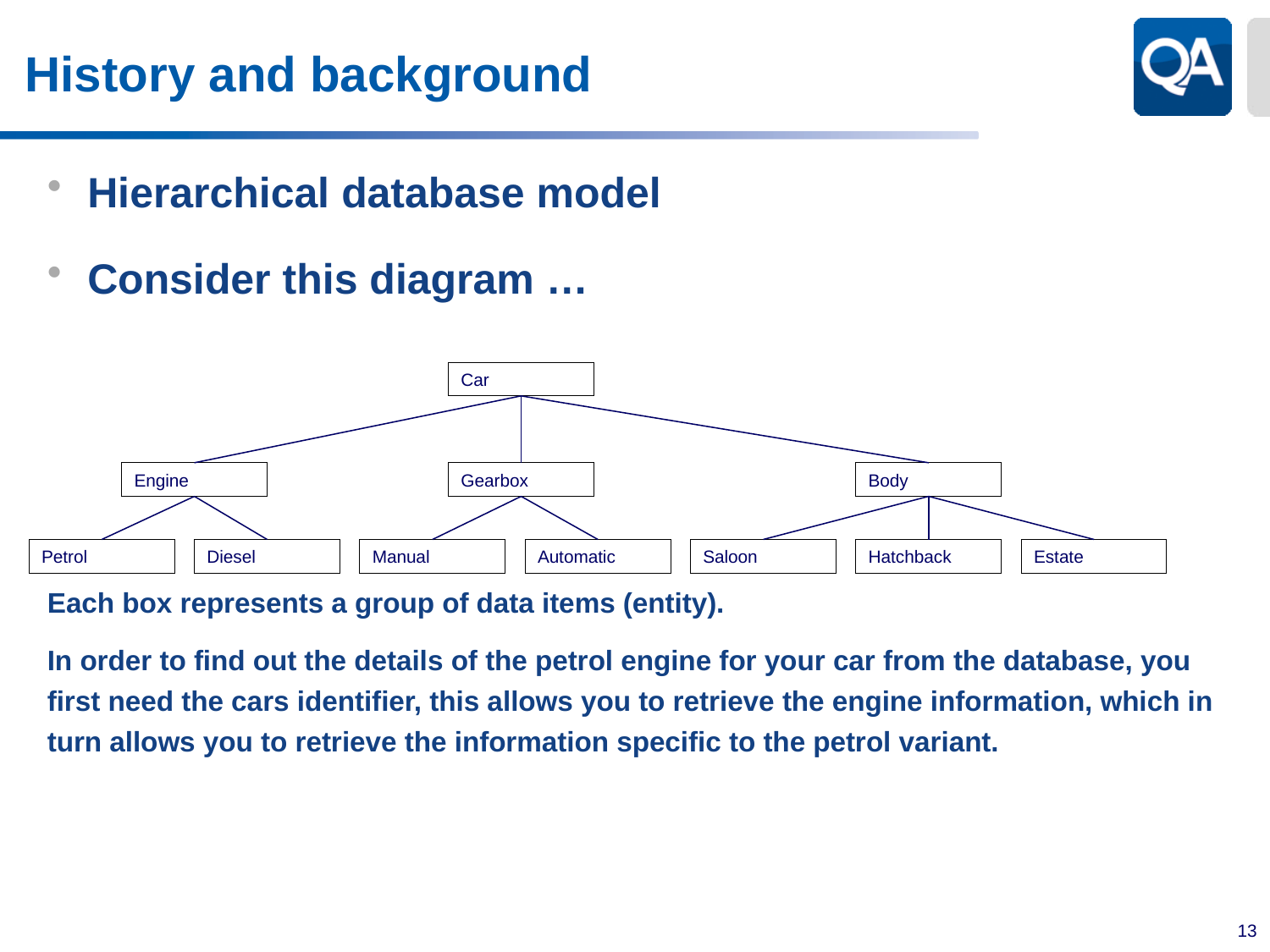

# History and background
Hierarchical database model
Consider this diagram …

Each box represents a group of data items (entity).
In order to find out the details of the petrol engine for your car from the database, you first need the cars identifier, this allows you to retrieve the engine information, which in turn allows you to retrieve the information specific to the petrol variant.
Car
Gearbox
Engine
Body
Petrol
Diesel
Manual
Automatic
Saloon
Hatchback
Estate